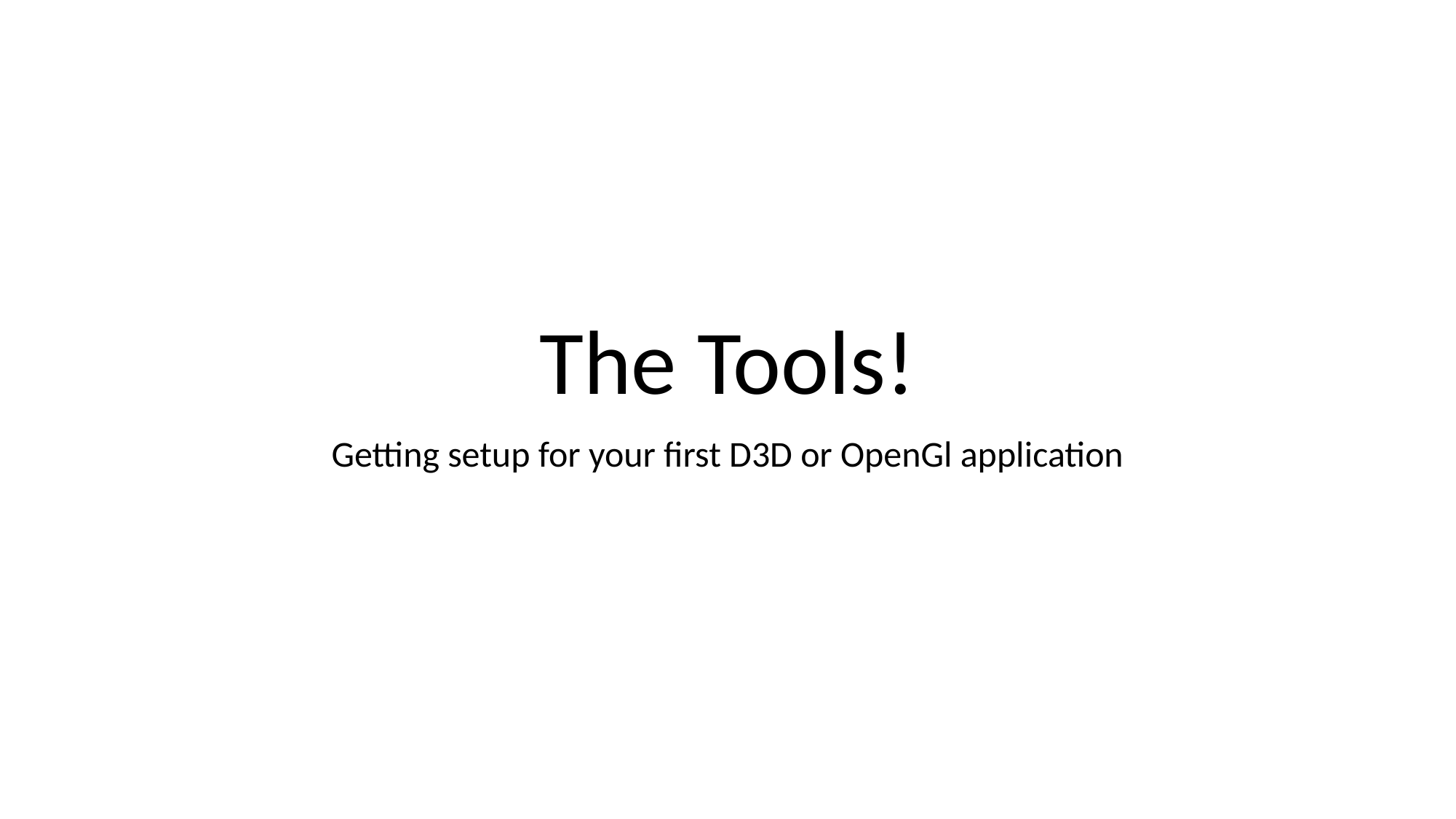

# The Tools!
Getting setup for your first D3D or OpenGl application